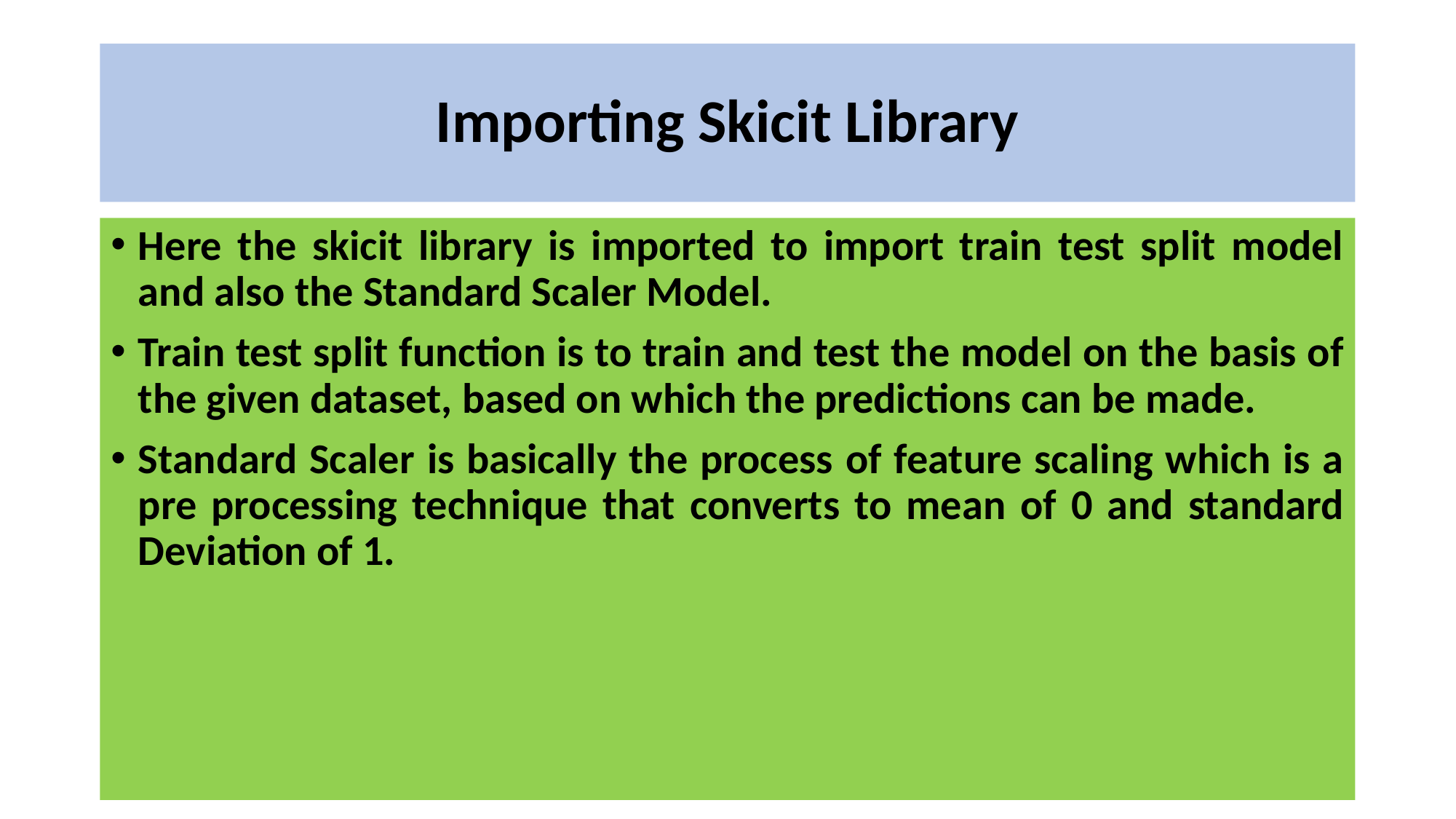

# Importing Skicit Library
Here the skicit library is imported to import train test split model and also the Standard Scaler Model.
Train test split function is to train and test the model on the basis of the given dataset, based on which the predictions can be made.
Standard Scaler is basically the process of feature scaling which is a pre processing technique that converts to mean of 0 and standard Deviation of 1.